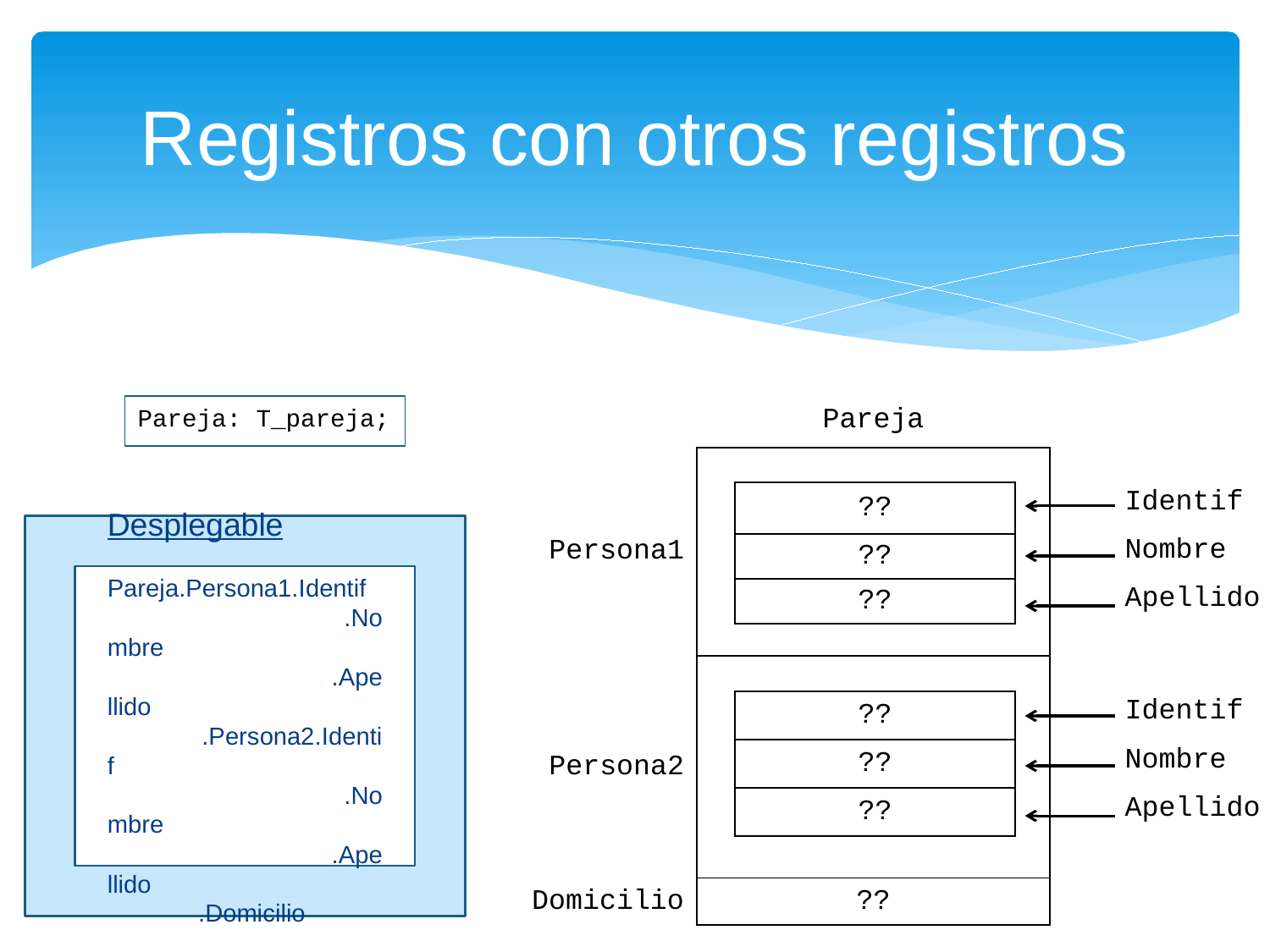

# Registros con otros registros
|  | Pareja |  |  |  |
| --- | --- | --- | --- | --- |
| Persona1 |  |  |  |  |
|  |  | ?? |  |  |
|  |  |  |  |  |
|  |  | ?? |  |  |
|  |  | ?? |  |  |
|  |  |  |  |  |
|  |  |  |  |  |
| Persona2 |  |  |  |  |
|  |  | ?? |  |  |
|  |  |  |  |  |
|  |  | ?? |  |  |
|  |  | ?? |  |  |
|  |  |  |  |  |
|  |  |  |  |  |
| Domicilio | ?? |  |  |  |
Pareja: T_pareja;
| Identif |
| --- |
| Nombre |
| Apellido |
|  |
| Identif |
| Nombre |
| Apellido |

Desplegable

Pareja.Persona1.Identif
                                .Nombre
                                .Apellido
             .Persona2.Identif
                                .Nombre
                                .Apellido
             .Domicilio